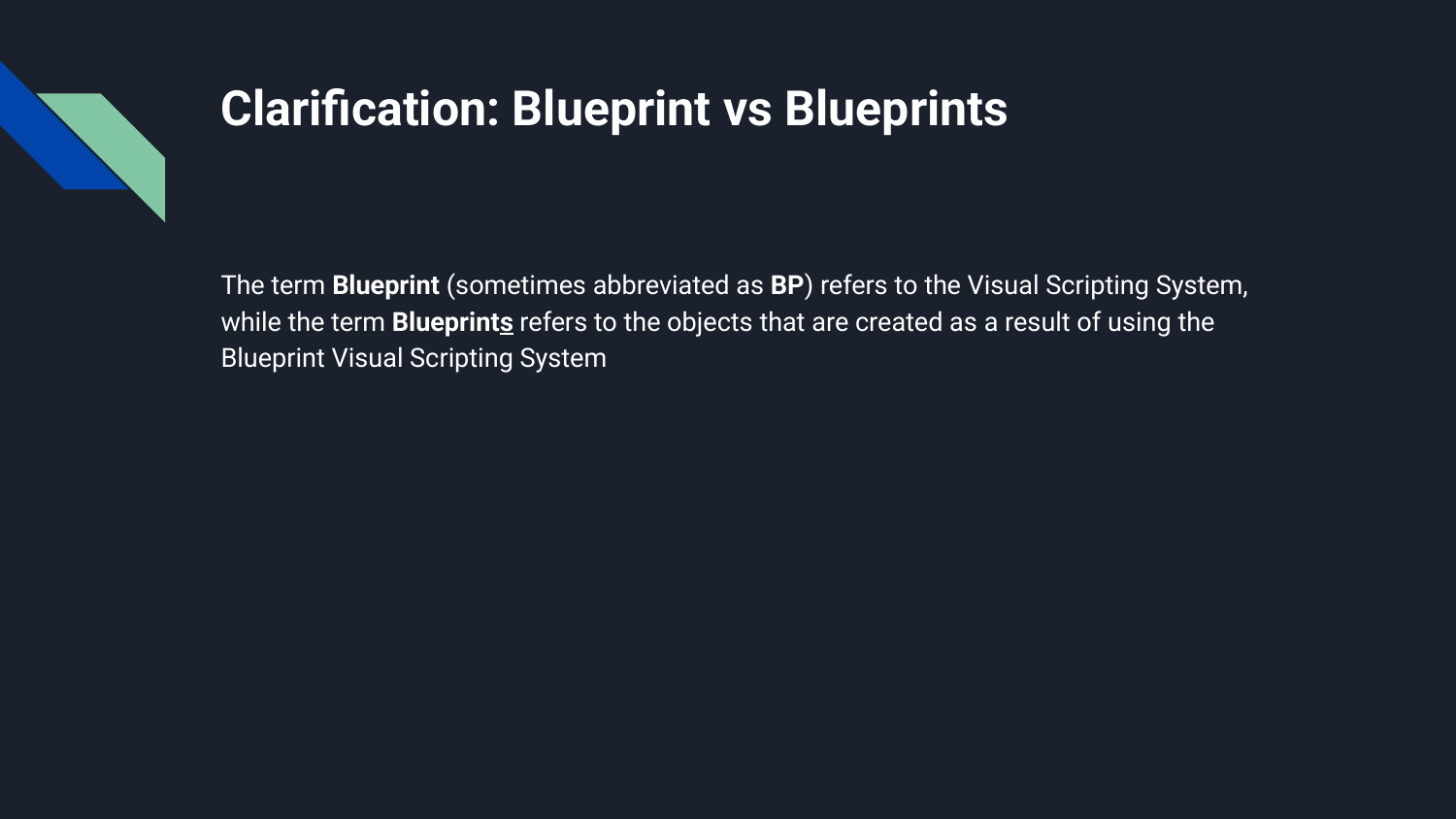

Clarification: Blueprint vs Blueprints
The term Blueprint (sometimes abbreviated as BP) refers to the Visual Scripting System, while the term Blueprints refers to the objects that are created as a result of using the Blueprint Visual Scripting System